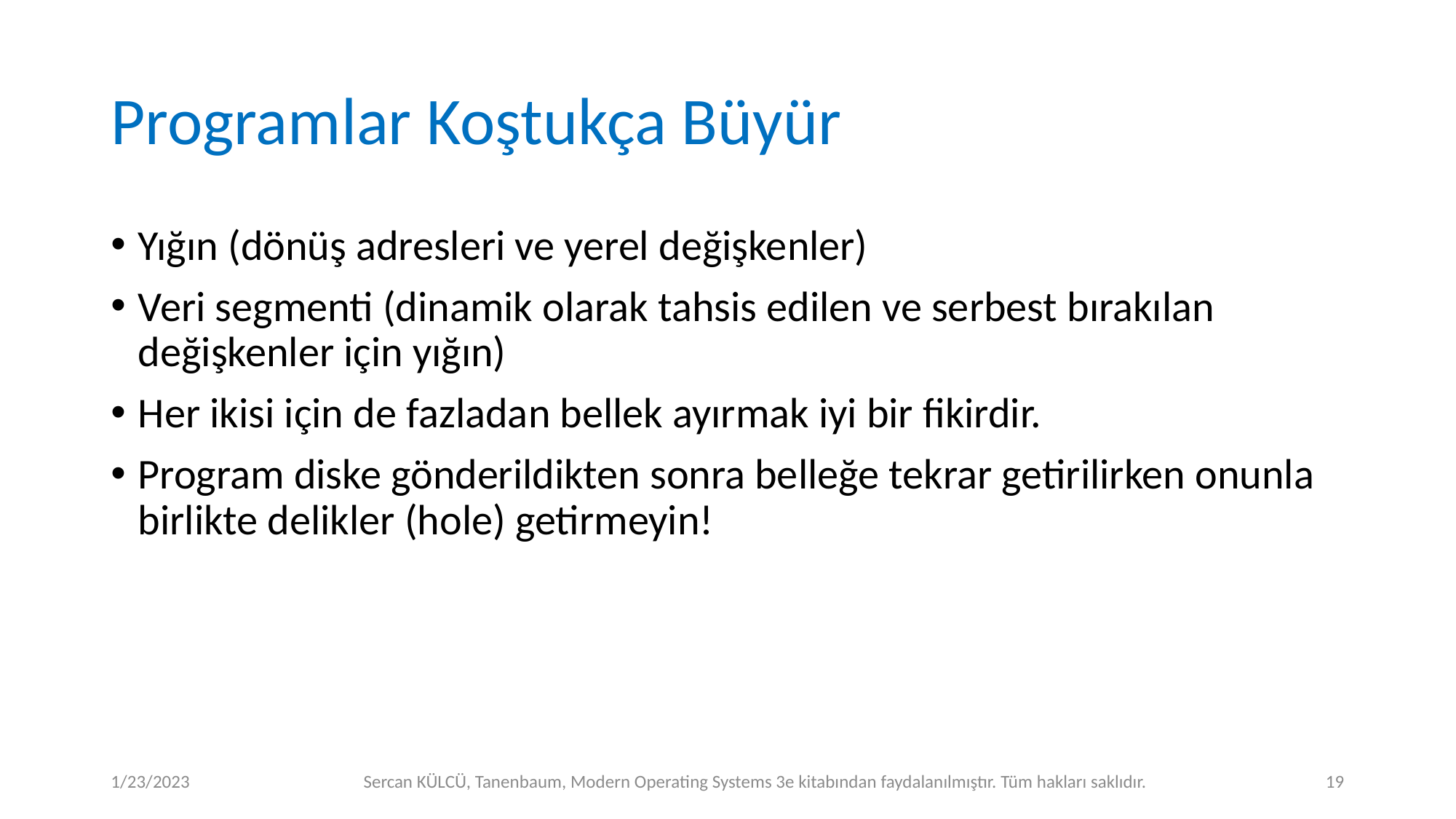

# Programlar Koştukça Büyür
Yığın (dönüş adresleri ve yerel değişkenler)
Veri segmenti (dinamik olarak tahsis edilen ve serbest bırakılan değişkenler için yığın)
Her ikisi için de fazladan bellek ayırmak iyi bir fikirdir.
Program diske gönderildikten sonra belleğe tekrar getirilirken onunla birlikte delikler (hole) getirmeyin!
1/23/2023
Sercan KÜLCÜ, Tanenbaum, Modern Operating Systems 3e kitabından faydalanılmıştır. Tüm hakları saklıdır.
19